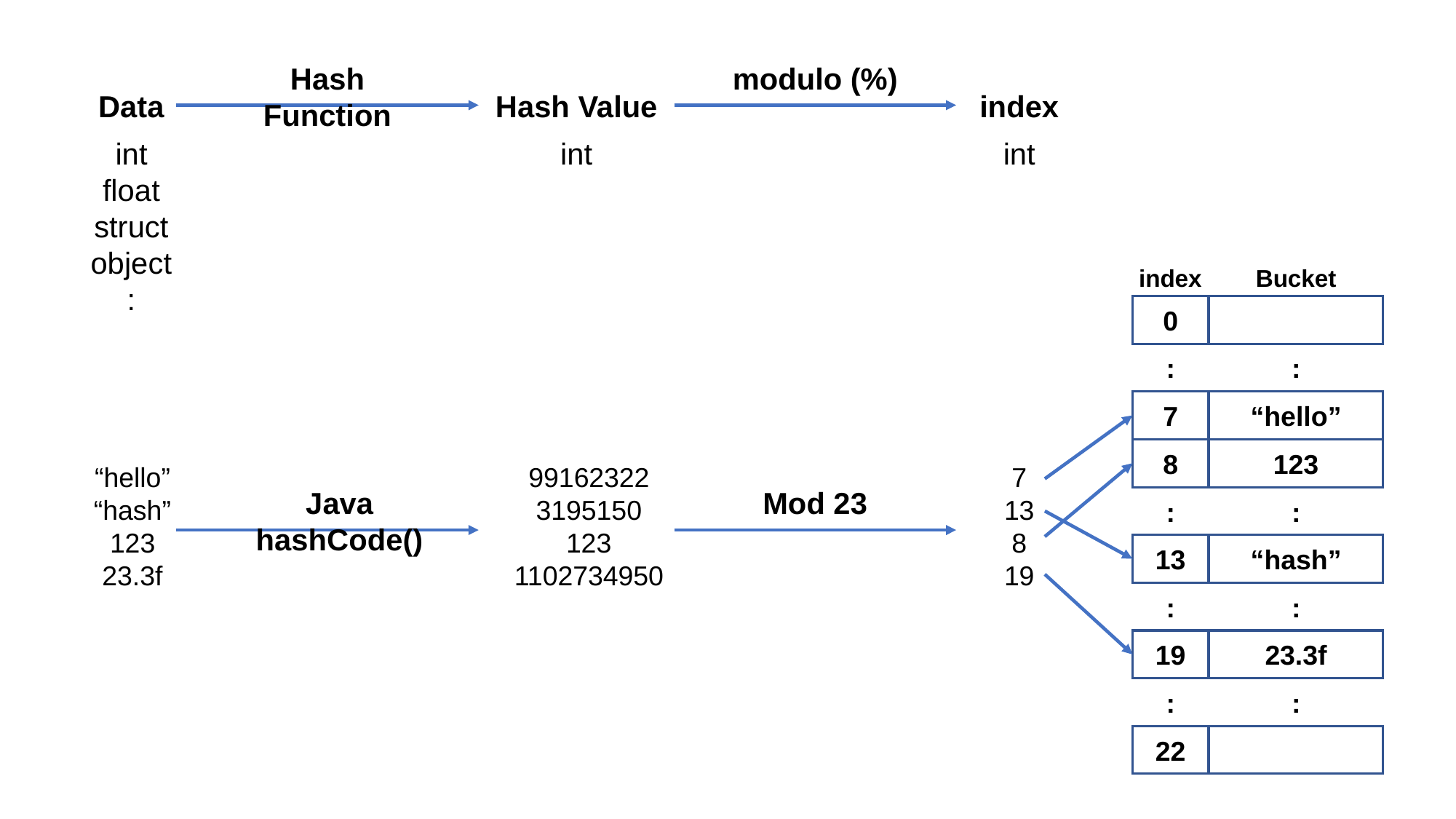

Hash Function
modulo (%)
Data
Hash Value
index
int
float
struct
object
:
int
int
index
Bucket
0

:
:
7
“hello”
8
123
:
:
13
“hash”
:
:
19
23.3f
:
:
22

“hello”
“hash”
123
23.3f
99162322
3195150
123
1102734950
7
13
8
19
Java hashCode()
Mod 23